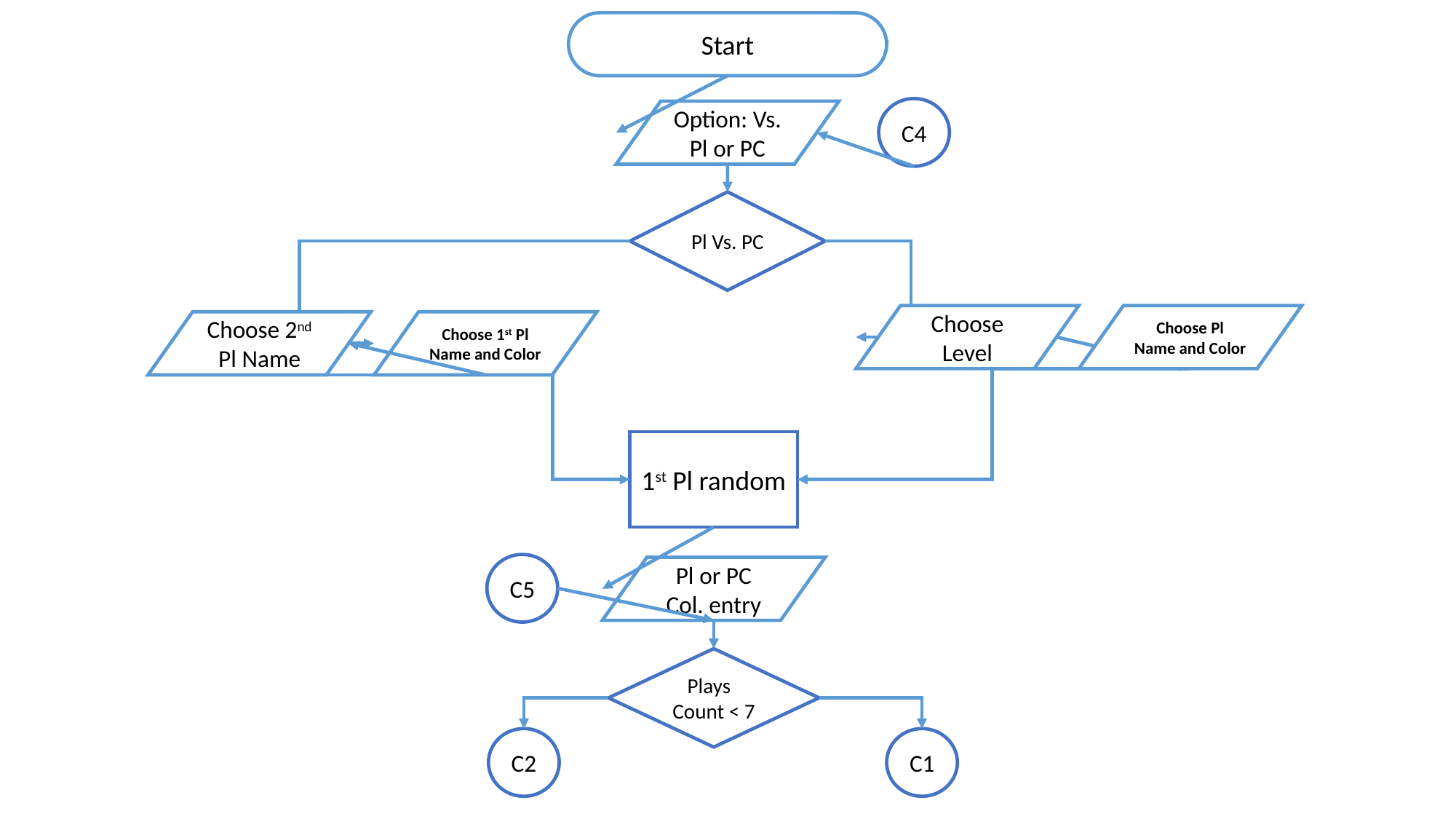

Start
C4
Option: Vs. Pl or PC
Pl Vs. PC
Choose Level
Choose Pl Name and Color
Choose 2nd Pl Name
Choose 1st Pl Name and Color
1st Pl random
C5
Pl or PC Col. entry
Plays   Count < 7
C2
C1